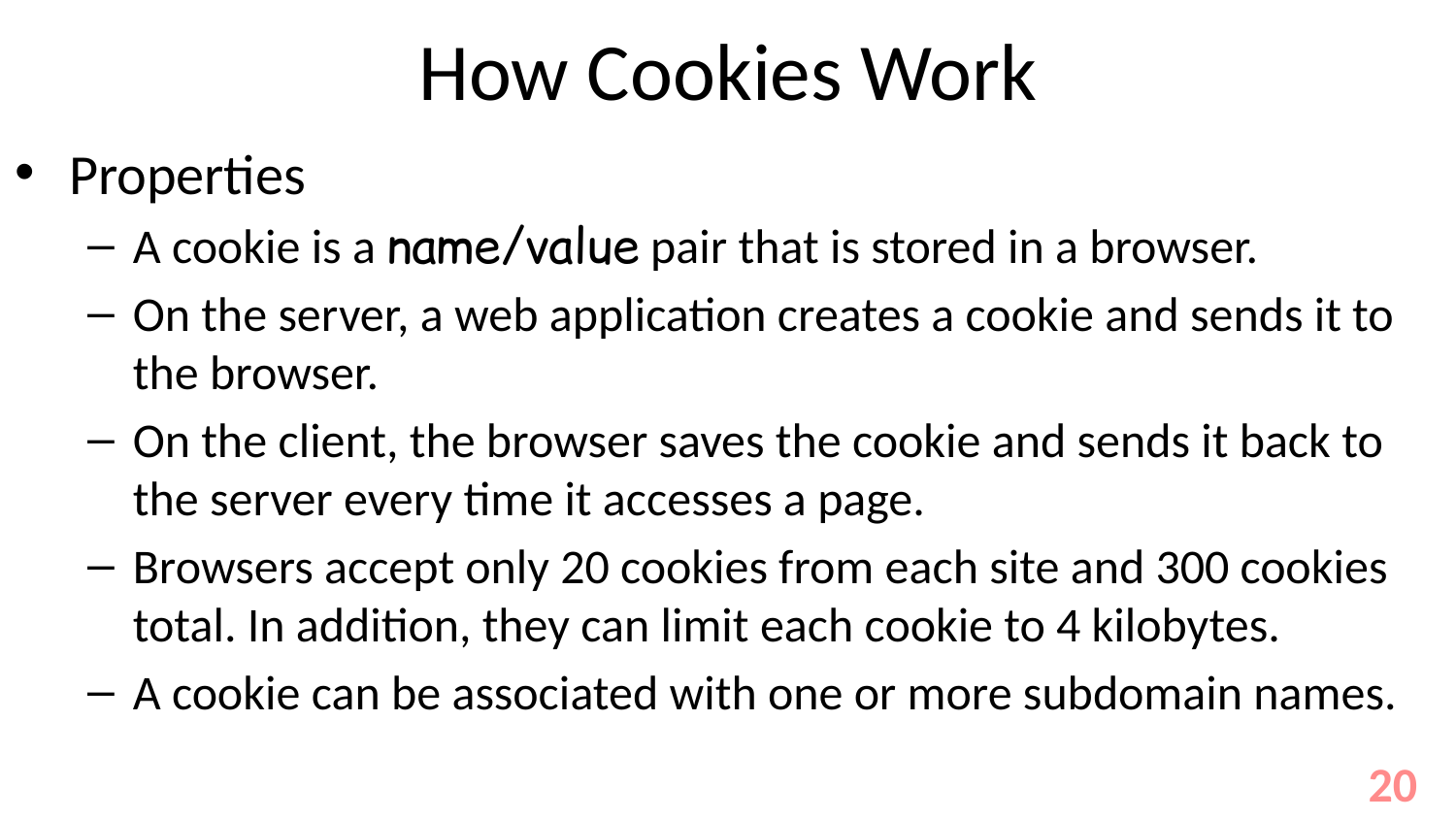

# How Cookies Work
Properties
A cookie is a name/value pair that is stored in a browser.
On the server, a web application creates a cookie and sends it to the browser.
On the client, the browser saves the cookie and sends it back to the server every time it accesses a page.
Browsers accept only 20 cookies from each site and 300 cookies total. In addition, they can limit each cookie to 4 kilobytes.
A cookie can be associated with one or more subdomain names.
20